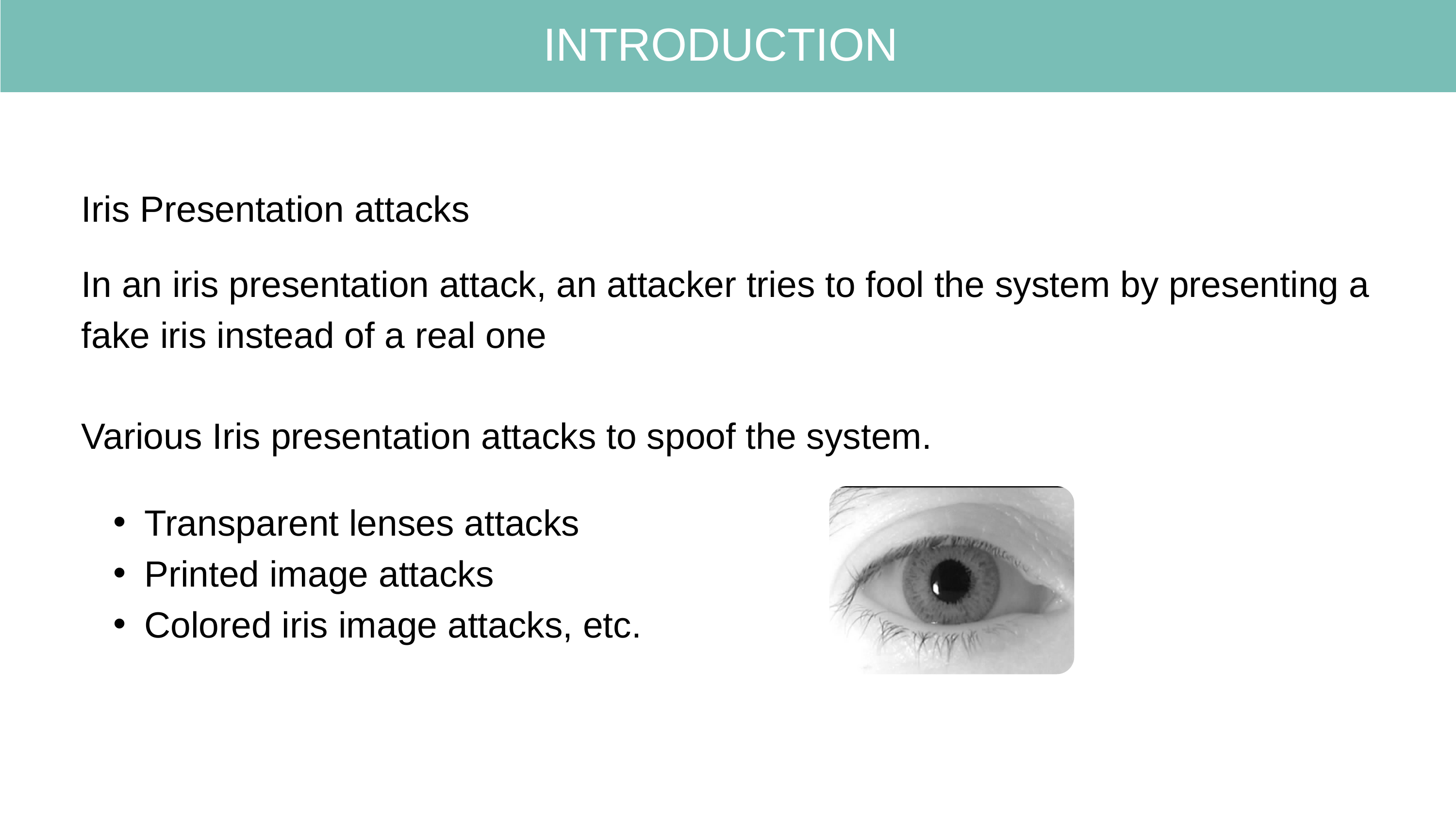

INTRODUCTION
Iris Presentation attacks
In an iris presentation attack, an attacker tries to fool the system by presenting a fake iris instead of a real one

Various Iris presentation attacks to spoof the system.

Transparent lenses attacks
Printed image attacks
Colored iris image attacks, etc.